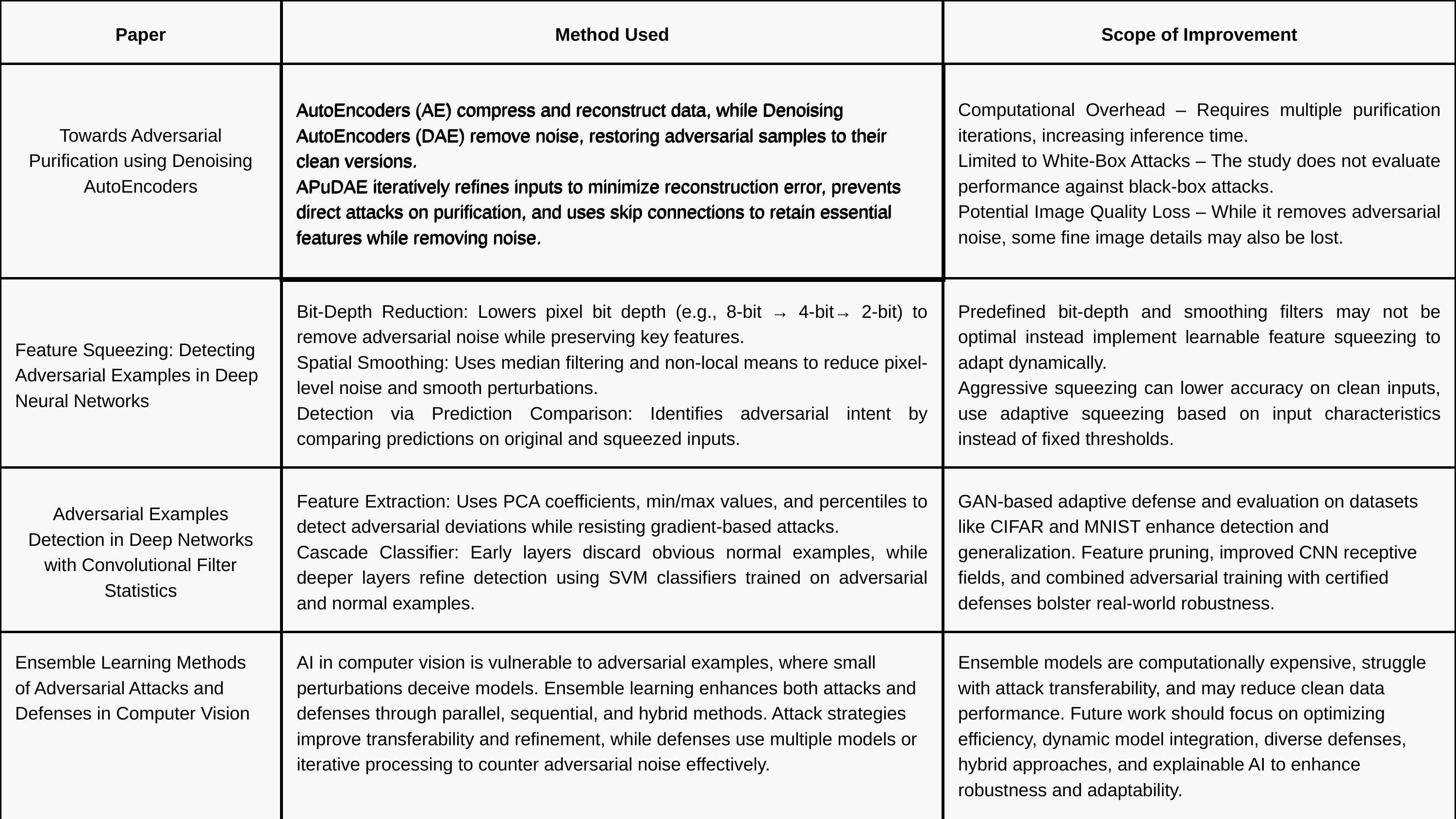

| Paper | Method Used | Scope of Improvement |
| --- | --- | --- |
| Towards Adversarial Purification using Denoising AutoEncoders | AutoEncoders (AE) compress and reconstruct data, while Denoising AutoEncoders (DAE) remove noise, restoring adversarial samples to their clean versions. APuDAE iteratively refines inputs to minimize reconstruction error, prevents direct attacks on purification, and uses skip connections to retain essential features while removing noise. | Computational Overhead – Requires multiple purification iterations, increasing inference time. Limited to White-Box Attacks – The study does not evaluate performance against black-box attacks. Potential Image Quality Loss – While it removes adversarial noise, some fine image details may also be lost. |
| Feature Squeezing: Detecting Adversarial Examples in Deep Neural Networks | Bit-Depth Reduction: Lowers pixel bit depth (e.g., 8-bit → 4-bit→ 2-bit) to remove adversarial noise while preserving key features. Spatial Smoothing: Uses median filtering and non-local means to reduce pixel-level noise and smooth perturbations. Detection via Prediction Comparison: Identifies adversarial intent by comparing predictions on original and squeezed inputs. | Predefined bit-depth and smoothing filters may not be optimal instead implement learnable feature squeezing to adapt dynamically. Aggressive squeezing can lower accuracy on clean inputs, use adaptive squeezing based on input characteristics instead of fixed thresholds. |
| Adversarial Examples Detection in Deep Networks with Convolutional Filter Statistics | Feature Extraction: Uses PCA coefficients, min/max values, and percentiles to detect adversarial deviations while resisting gradient-based attacks. Cascade Classifier: Early layers discard obvious normal examples, while deeper layers refine detection using SVM classifiers trained on adversarial and normal examples. | GAN-based adaptive defense and evaluation on datasets like CIFAR and MNIST enhance detection and generalization. Feature pruning, improved CNN receptive fields, and combined adversarial training with certified defenses bolster real-world robustness. |
| Ensemble Learning Methods of Adversarial Attacks and Defenses in Computer Vision | AI in computer vision is vulnerable to adversarial examples, where small perturbations deceive models. Ensemble learning enhances both attacks and defenses through parallel, sequential, and hybrid methods. Attack strategies improve transferability and refinement, while defenses use multiple models or iterative processing to counter adversarial noise effectively. | Ensemble models are computationally expensive, struggle with attack transferability, and may reduce clean data performance. Future work should focus on optimizing efficiency, dynamic model integration, diverse defenses, hybrid approaches, and explainable AI to enhance robustness and adaptability. |
| AutoEncoders (AE) compress and reconstruct data, while Denoising AutoEncoders (DAE) remove noise, restoring adversarial samples to their clean versions. APuDAE iteratively refines inputs to minimize reconstruction error, prevents direct attacks on purification, and uses skip connections to retain essential features while removing noise. |
| --- |